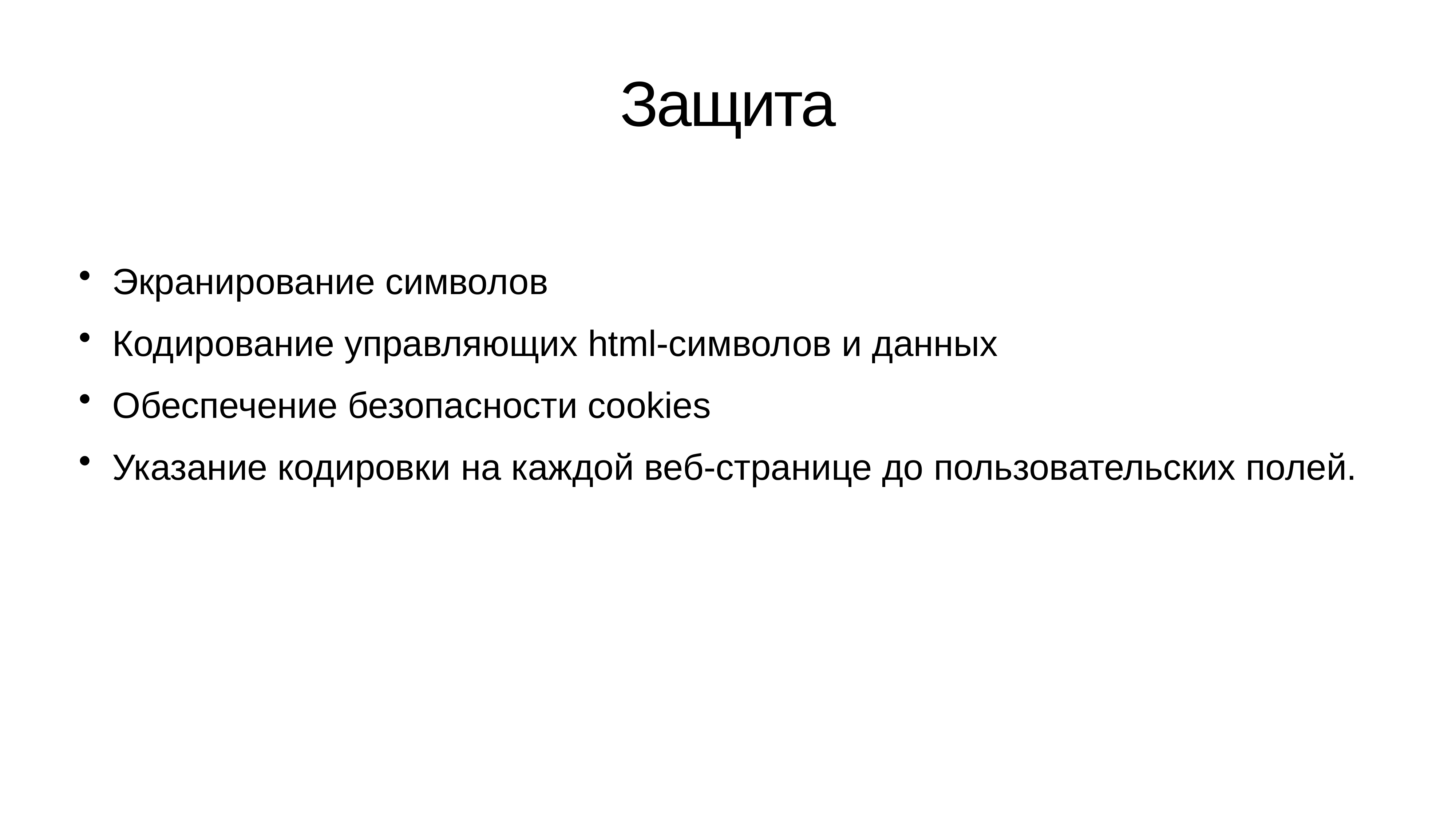

# Защита

Экранирование символов
Кодирование управляющих html-символов и данных
Обеспечение безопасности cookies
Указание кодировки на каждой веб-странице до пользовательских полей.